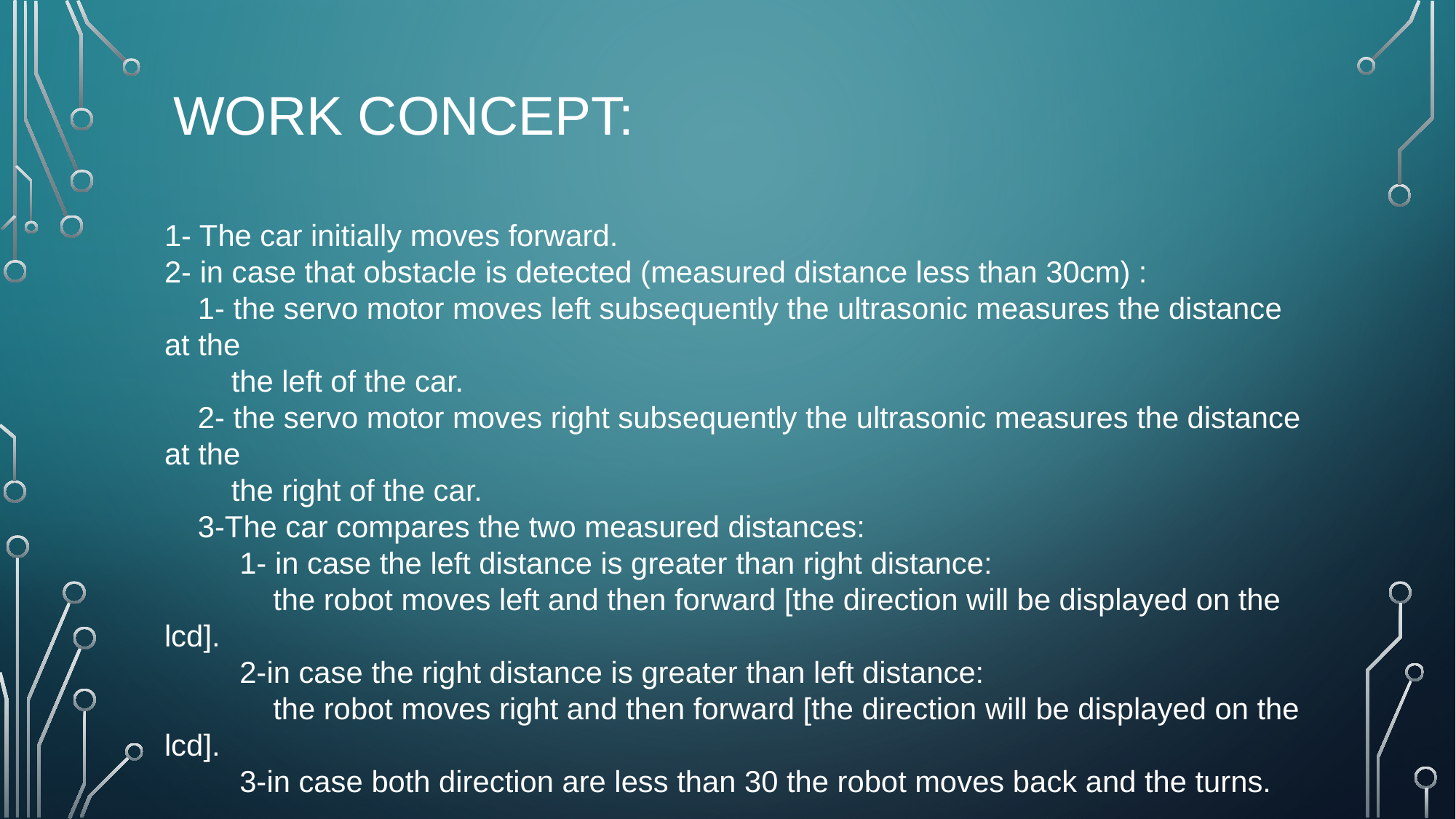

WORK CONCEPT:
1- The car initially moves forward.
2- in case that obstacle is detected (measured distance less than 30cm) :
    1- the servo motor moves left subsequently the ultrasonic measures the distance at the
        the left of the car.
    2- the servo motor moves right subsequently the ultrasonic measures the distance at the
        the right of the car.
    3-The car compares the two measured distances:
         1- in case the left distance is greater than right distance:
             the robot moves left and then forward [the direction will be displayed on the lcd].
         2-in case the right distance is greater than left distance:
             the robot moves right and then forward [the direction will be displayed on the lcd].
         3-in case both direction are less than 30 the robot moves back and the turns.